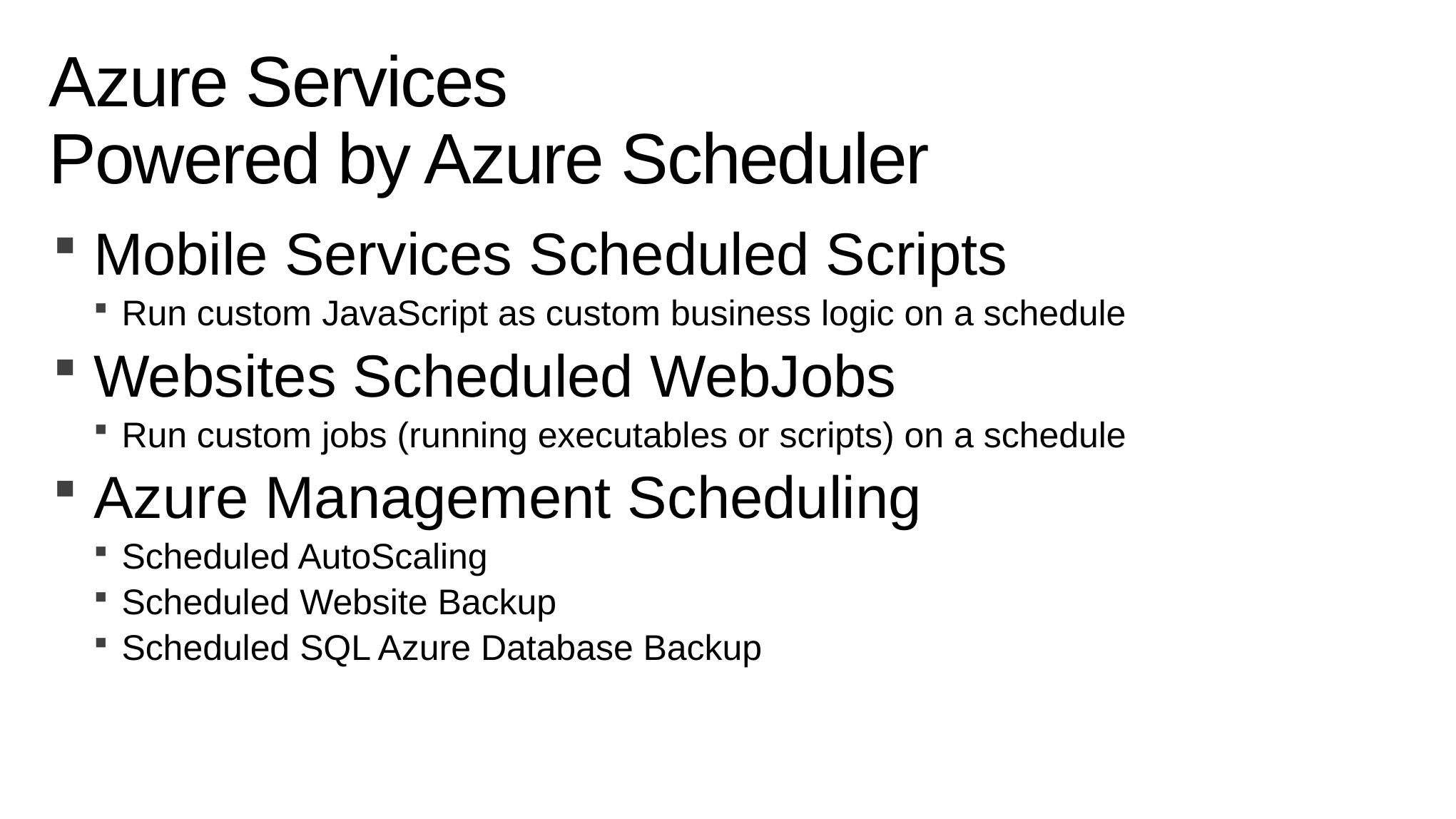

# Azure Services Powered by Azure Scheduler
Mobile Services Scheduled Scripts
Run custom JavaScript as custom business logic on a schedule
Websites Scheduled WebJobs
Run custom jobs (running executables or scripts) on a schedule
Azure Management Scheduling
Scheduled AutoScaling
Scheduled Website Backup
Scheduled SQL Azure Database Backup